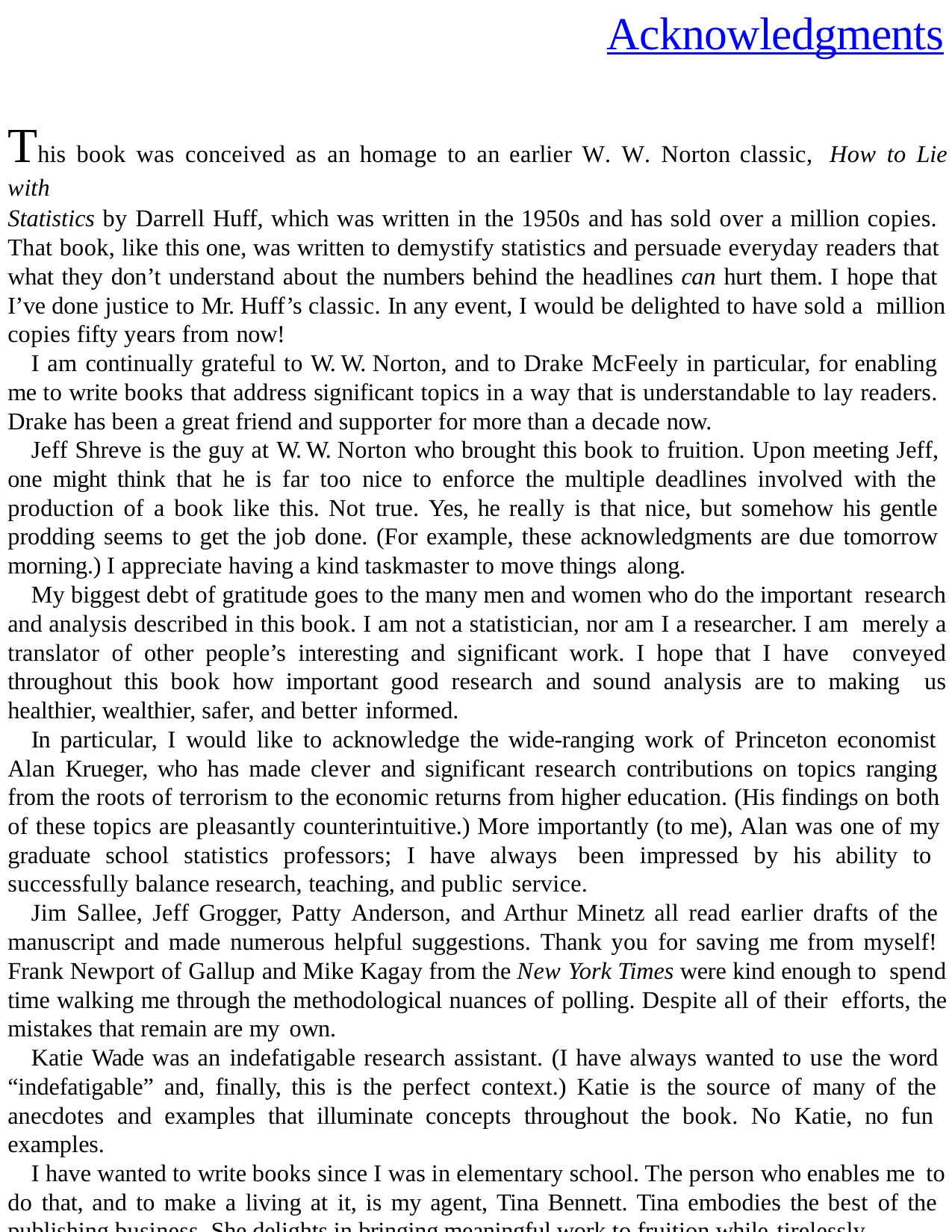

# Acknowledgments
This book was conceived as an homage to an earlier W. W. Norton classic,  How to Lie with
Statistics by Darrell Huff, which was written in the 1950s and has sold over a million copies.  That book, like this one, was written to demystify statistics and persuade everyday readers that  what they don’t understand about the numbers behind the headlines can hurt them. I hope that  I’ve done justice to Mr. Huff’s classic. In any event, I would be delighted to have sold a  million copies fifty years from now!
I am continually grateful to W. W. Norton, and to Drake McFeely in particular, for enabling  me to write books that address significant topics in a way that is understandable to lay readers.  Drake has been a great friend and supporter for more than a decade now.
Jeff Shreve is the guy at W. W. Norton who brought this book to fruition. Upon meeting Jeff,  one might think that he is far too nice to enforce the multiple deadlines involved with the  production of a book like this. Not true. Yes, he really is that nice, but somehow his gentle  prodding seems to get the job done. (For example, these acknowledgments are due tomorrow  morning.) I appreciate having a kind taskmaster to move things along.
My biggest debt of gratitude goes to the many men and women who do the important  research and analysis described in this book. I am not a statistician, nor am I a researcher. I am  merely a translator of other people’s interesting and significant work. I hope that I have  conveyed throughout this book how important good research and sound analysis are to making  us healthier, wealthier, safer, and better informed.
In particular, I would like to acknowledge the wide-ranging work of Princeton economist  Alan Krueger, who has made clever and significant research contributions on topics ranging  from the roots of terrorism to the economic returns from higher education. (His findings on both  of these topics are pleasantly counterintuitive.) More importantly (to me), Alan was one of my  graduate school statistics professors; I have always been impressed by his ability to  successfully balance research, teaching, and public service.
Jim Sallee, Jeff Grogger, Patty Anderson, and Arthur Minetz all read earlier drafts of the  manuscript and made numerous helpful suggestions. Thank you for saving me from myself!  Frank Newport of Gallup and Mike Kagay from the New York Times were kind enough to  spend time walking me through the methodological nuances of polling. Despite all of their  efforts, the mistakes that remain are my own.
Katie Wade was an indefatigable research assistant. (I have always wanted to use the word  “indefatigable” and, finally, this is the perfect context.) Katie is the source of many of the  anecdotes and examples that illuminate concepts throughout the book. No Katie, no fun  examples.
I have wanted to write books since I was in elementary school. The person who enables me  to do that, and to make a living at it, is my agent, Tina Bennett. Tina embodies the best of the  publishing business. She delights in bringing meaningful work to fruition while tirelessly